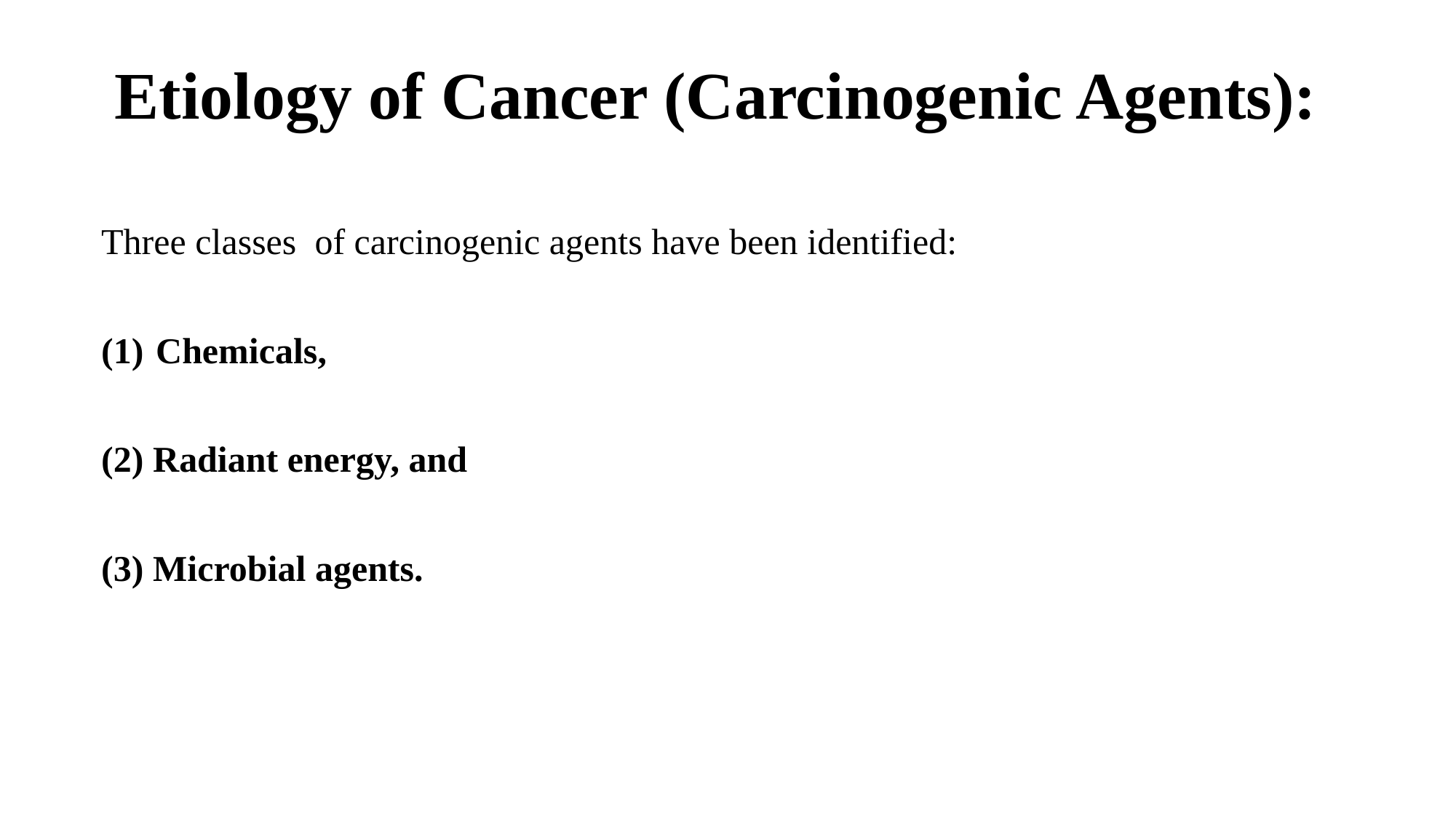

Etiology of Cancer (Carcinogenic Agents):

Three classes  of carcinogenic agents have been identified:

Chemicals,

(2) Radiant energy, and

(3) Microbial agents.